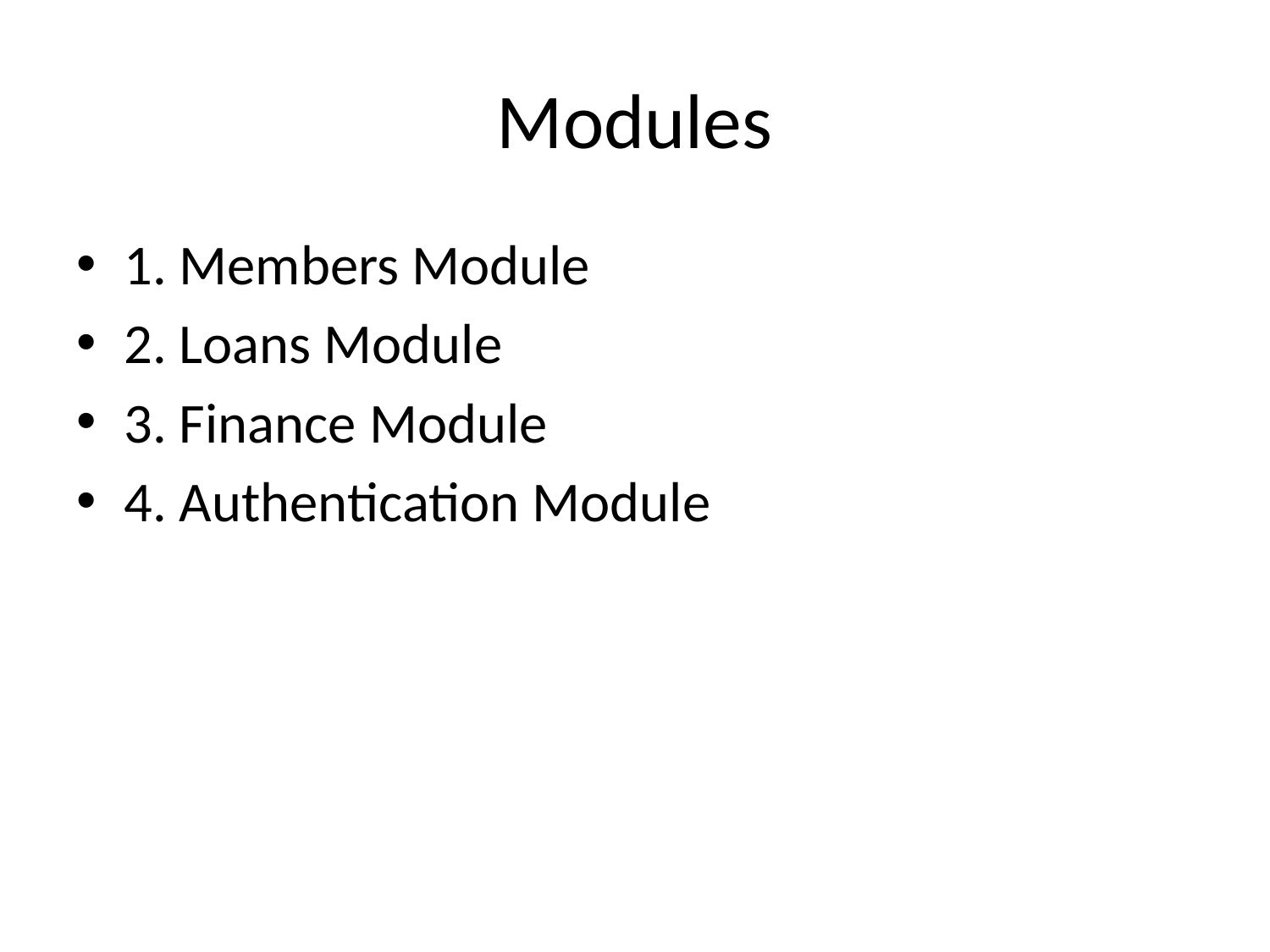

# Modules
1. Members Module
2. Loans Module
3. Finance Module
4. Authentication Module